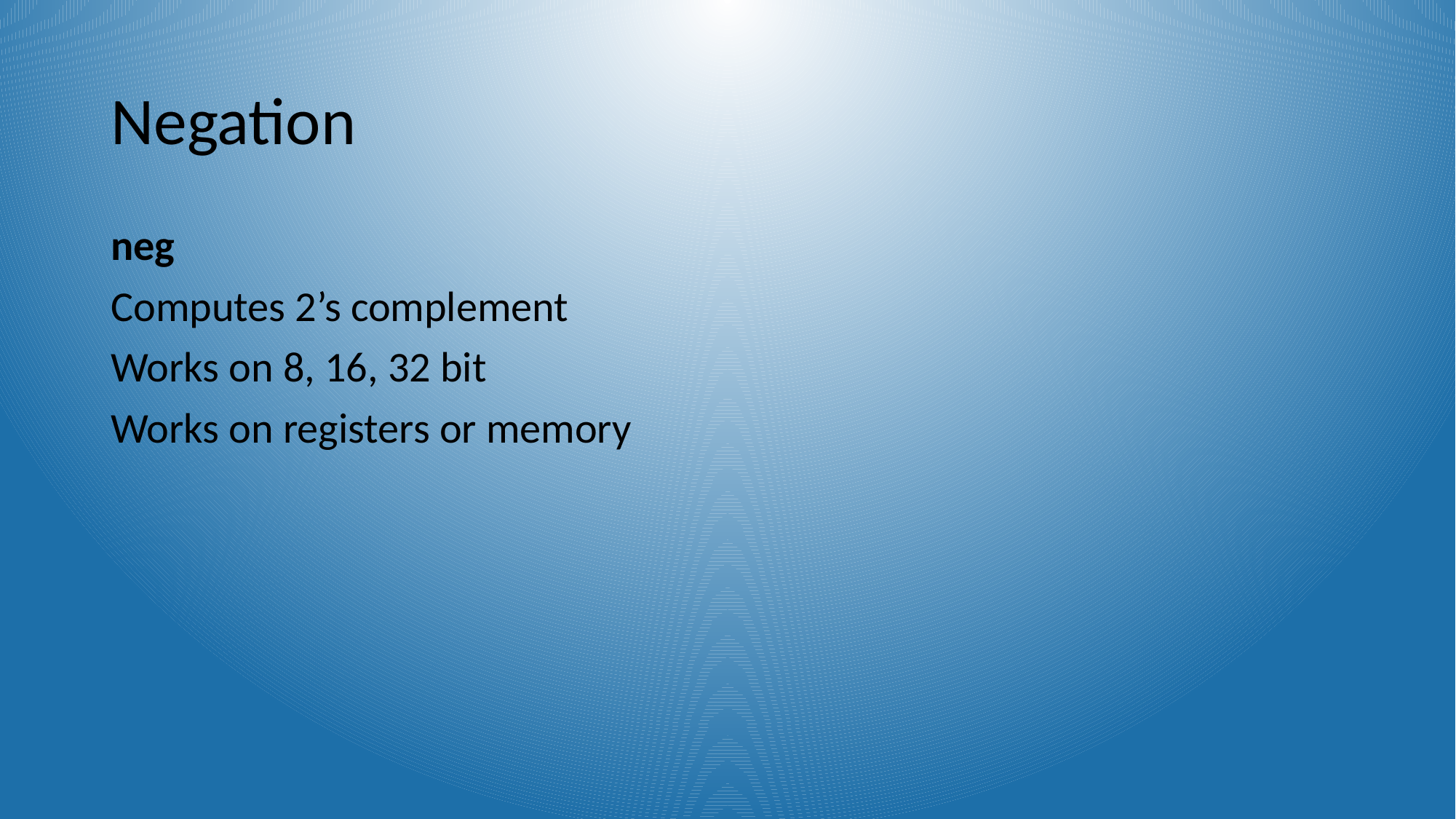

# Negation
neg
Computes 2’s complement
Works on 8, 16, 32 bit
Works on registers or memory